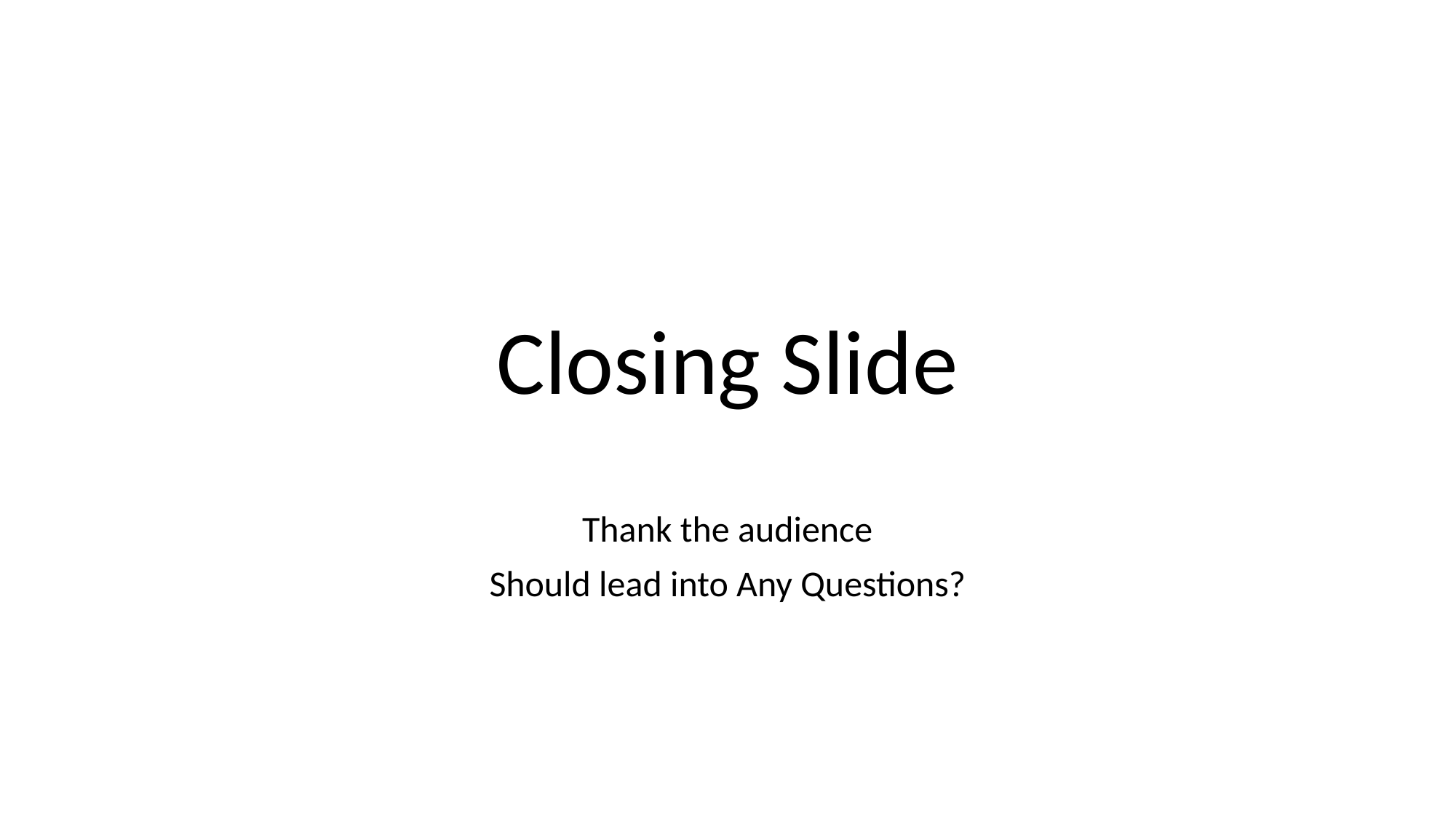

# Closing Slide
Thank the audience
Should lead into Any Questions?